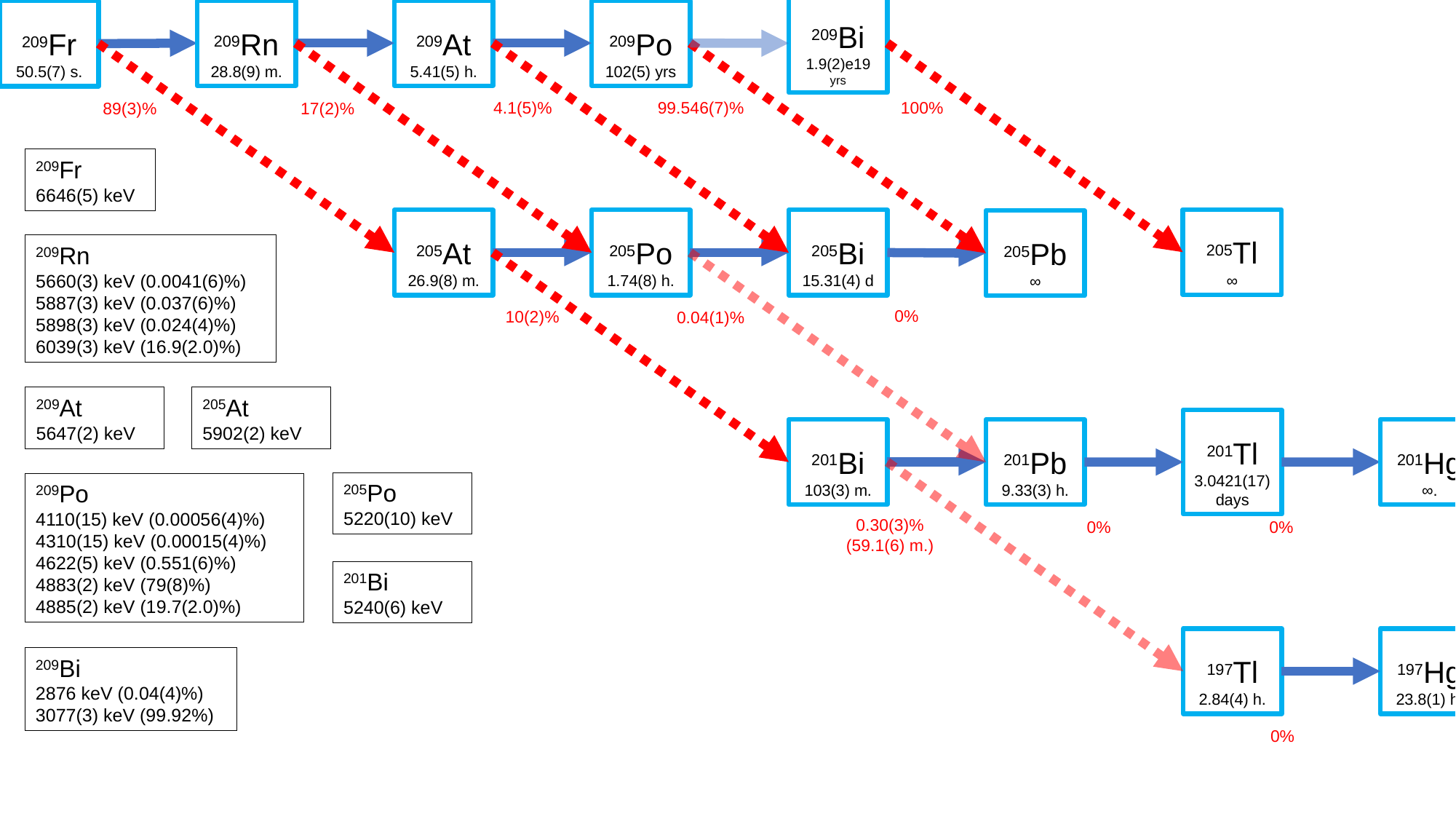

209Rn
28.8(9) m.

209Bi
1.9(2)e19 yrs

209Po
102(5) yrs

209At
5.41(5) h.

209Fr
50.5(7) s.
4.1(5)%
99.546(7)%
100%
17(2)%
89(3)%
209Fr
6646(5) keV

205Tl
∞

205Bi
15.31(4) d

205At
26.9(8) m.

205Po
1.74(8) h.

205Pb
∞
209Rn
5660(3) keV (0.0041(6)%)
5887(3) keV (0.037(6)%)
5898(3) keV (0.024(4)%)
6039(3) keV (16.9(2.0)%)
0%
10(2)%
0.04(1)%
209At
5647(2) keV
205At
5902(2) keV

201Tl
3.0421(17) days

201Hg
∞.

201Pb
9.33(3) h.

201Bi
103(3) m.
205Po
5220(10) keV
209Po
4110(15) keV (0.00056(4)%)
4310(15) keV (0.00015(4)%)
4622(5) keV (0.551(6)%)
4883(2) keV (79(8)%)
4885(2) keV (19.7(2.0)%)
0.30(3)%
(59.1(6) m.)
0%
0%
201Bi
5240(6) keV

197Au
∞

197Tl
2.84(4) h.

197Hg
23.8(1) h.
209Bi
2876 keV (0.04(4)%)
3077(3) keV (99.92%)
0%
0%